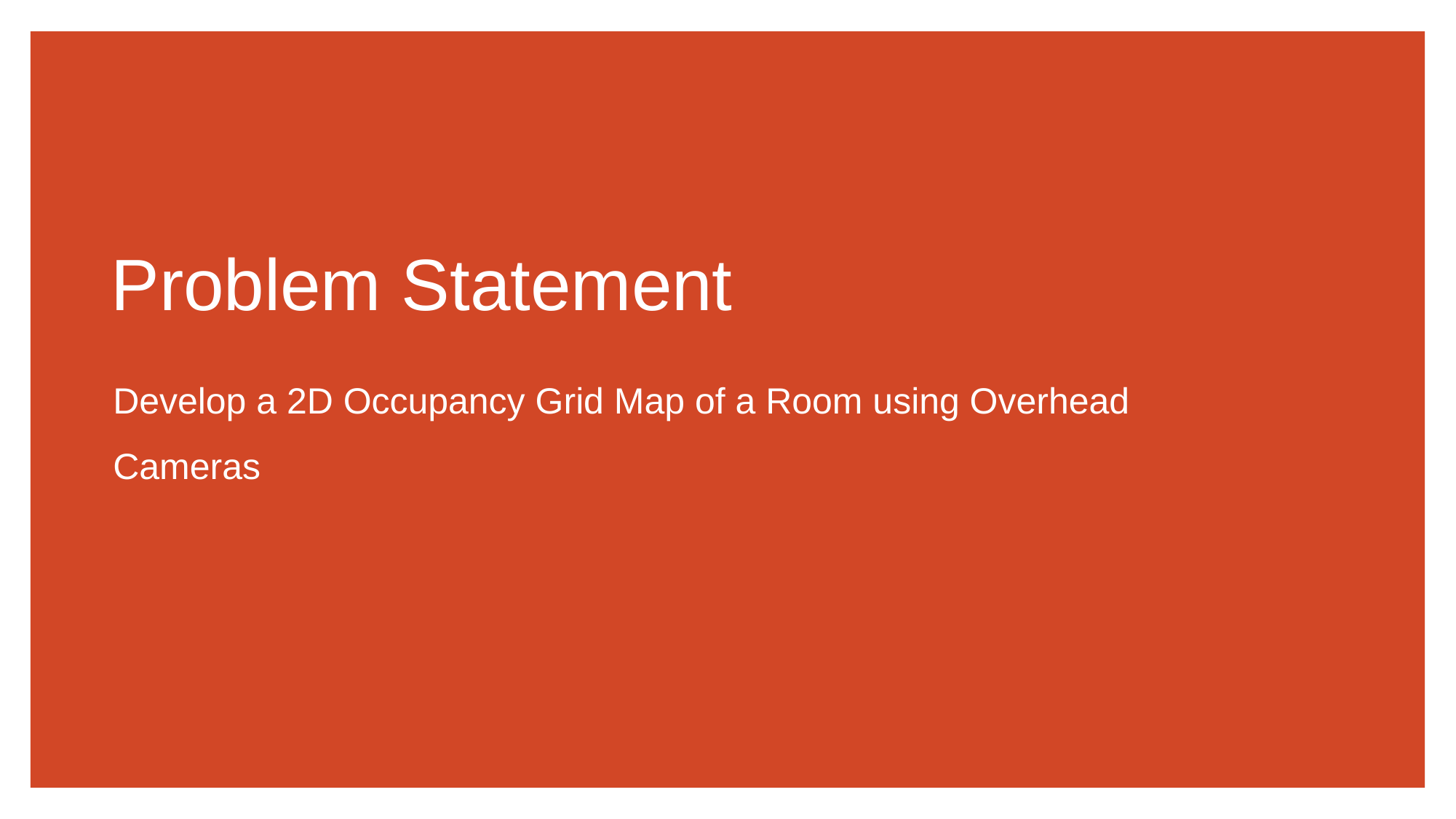

# Problem Statement
Develop a 2D Occupancy Grid Map of a Room using Overhead Cameras